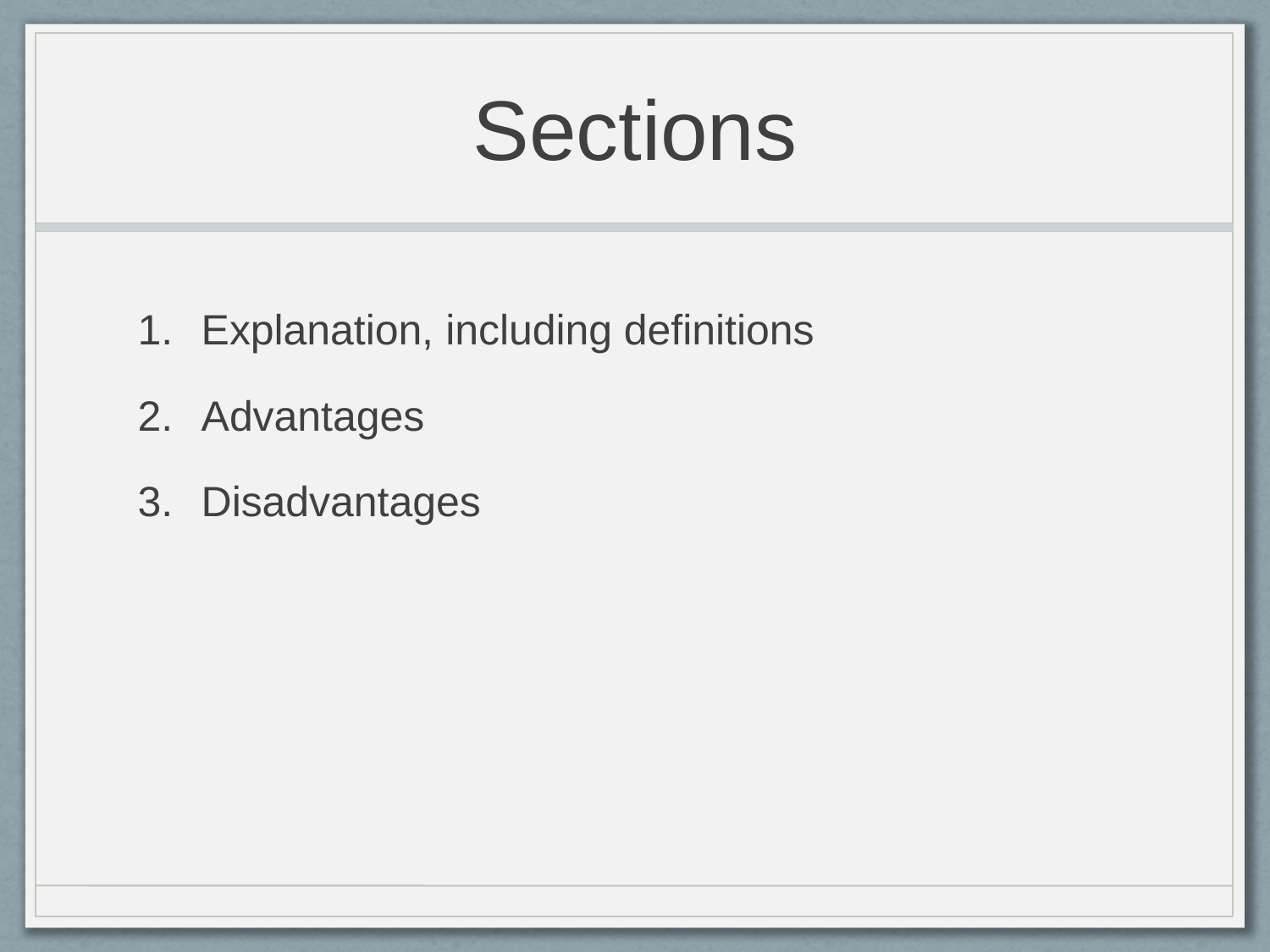

# Sections
Explanation, including definitions
Advantages
Disadvantages